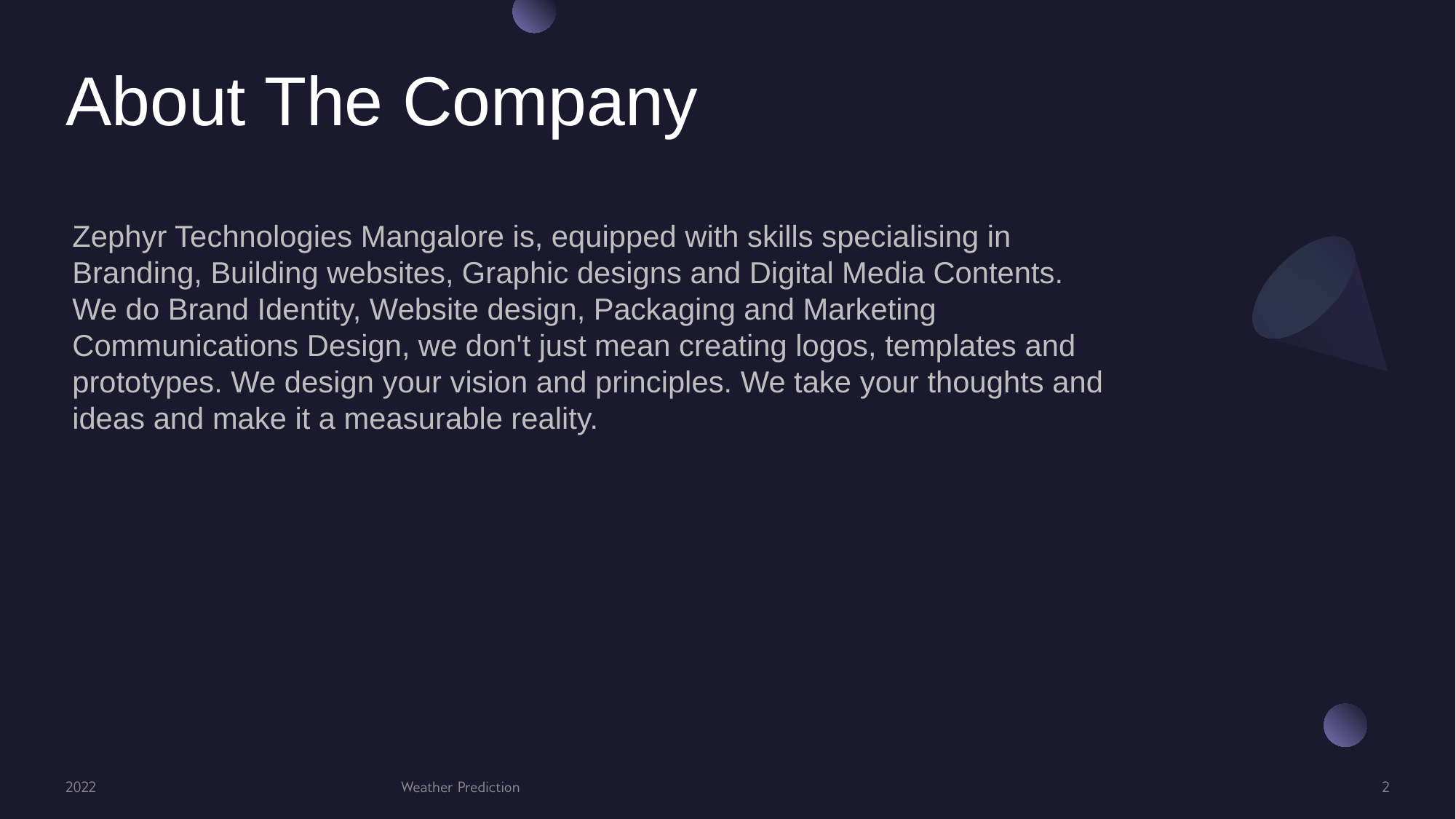

# About The Company
Zephyr Technologies Mangalore is, equipped with skills specialising in Branding, Building websites, Graphic designs and Digital Media Contents. We do Brand Identity, Website design, Packaging and Marketing Communications Design, we don't just mean creating logos, templates and prototypes. We design your vision and principles. We take your thoughts and ideas and make it a measurable reality.

2022
Weather Prediction
2